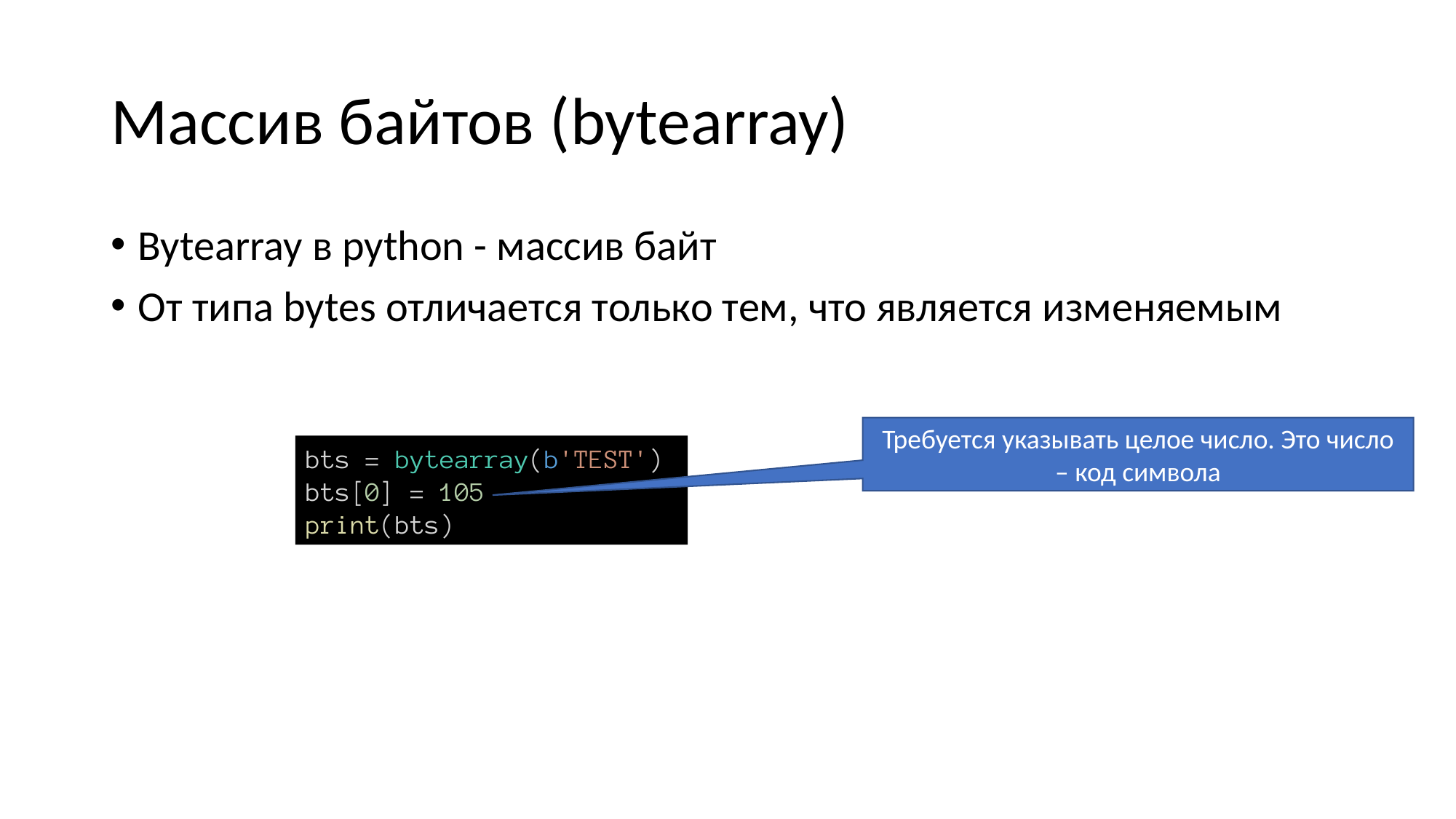

# Массив байтов (bytearray)
Bytearray в python - массив байт
От типа bytes отличается только тем, что является изменяемым
Требуется указывать целое число. Это число – код символа
bts = bytearray(b'TEST')
bts[0] = 105
print(bts)